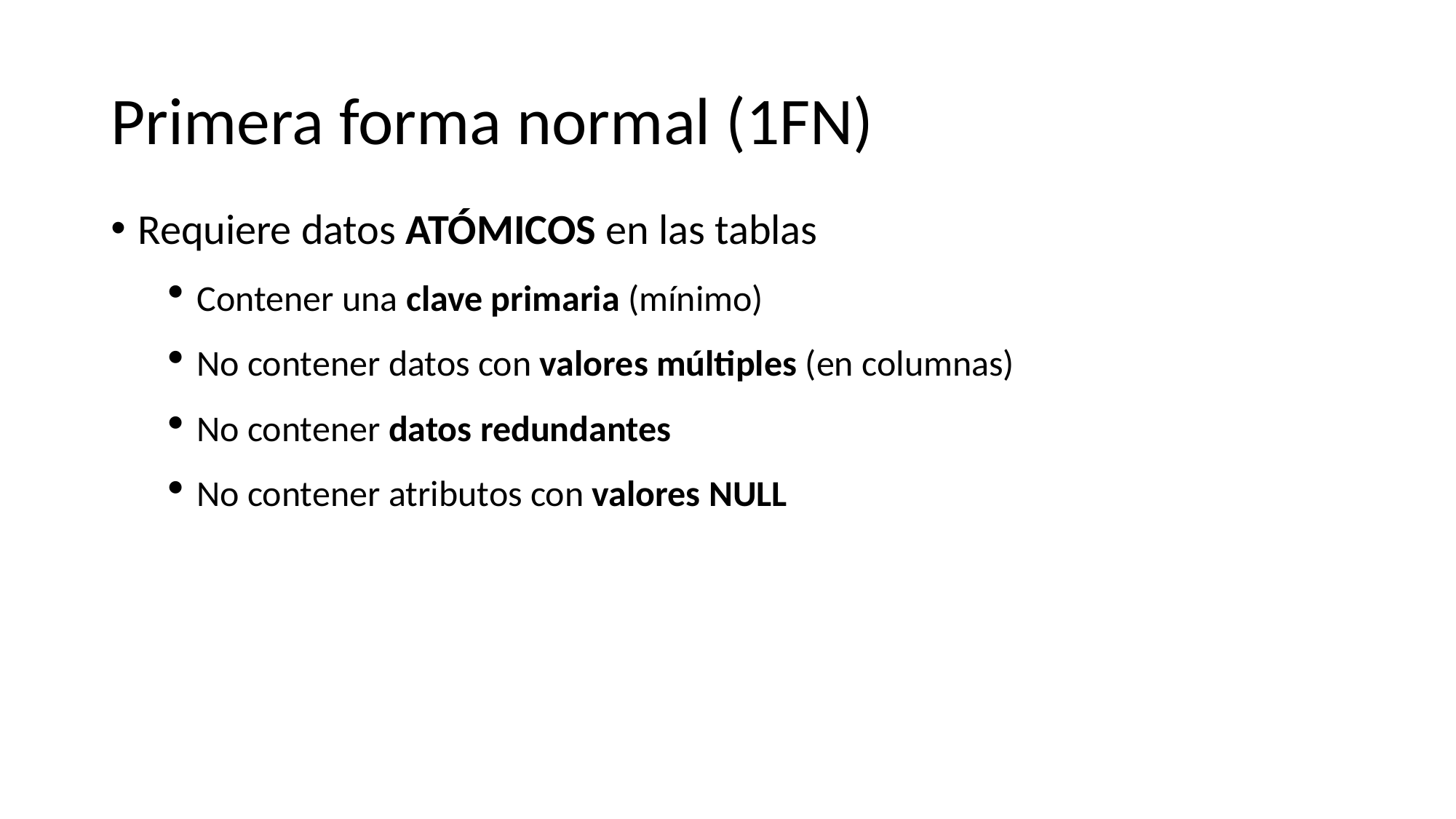

# Primera forma normal (1FN)
Requiere datos ATÓMICOS en las tablas
Contener una clave primaria (mínimo)
No contener datos con valores múltiples (en columnas)
No contener datos redundantes
No contener atributos con valores NULL